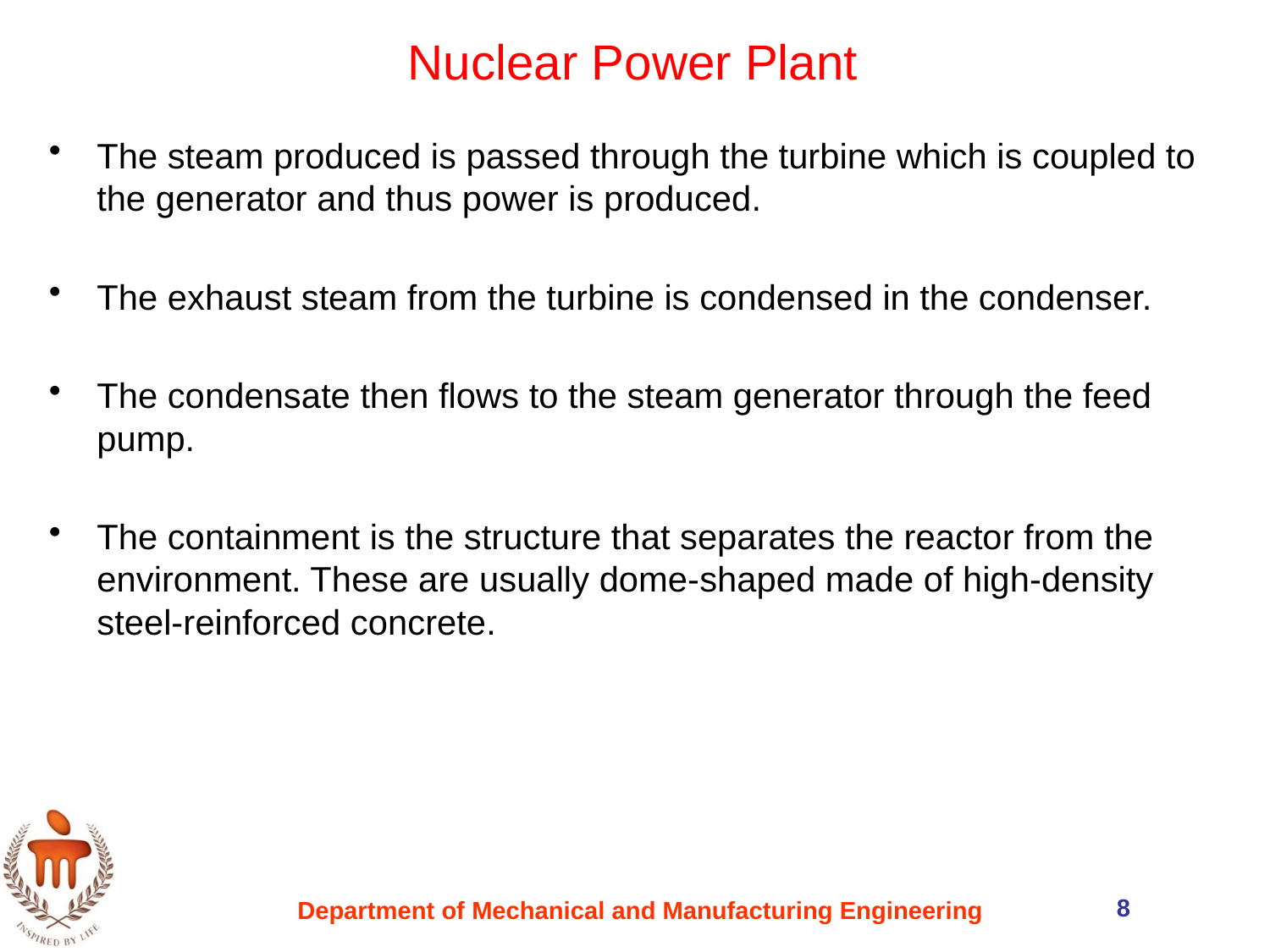

Nuclear Power Plant

The steam produced is passed through the turbine which is coupled to the generator and thus power is produced.

The exhaust steam from the turbine is condensed in the condenser.

The condensate then flows to the steam generator through the feed pump.

The containment is the structure that separates the reactor from the environment. These are usually dome-shaped made of high-density steel-reinforced concrete.

8
Department of Mechanical and Manufacturing Engineering